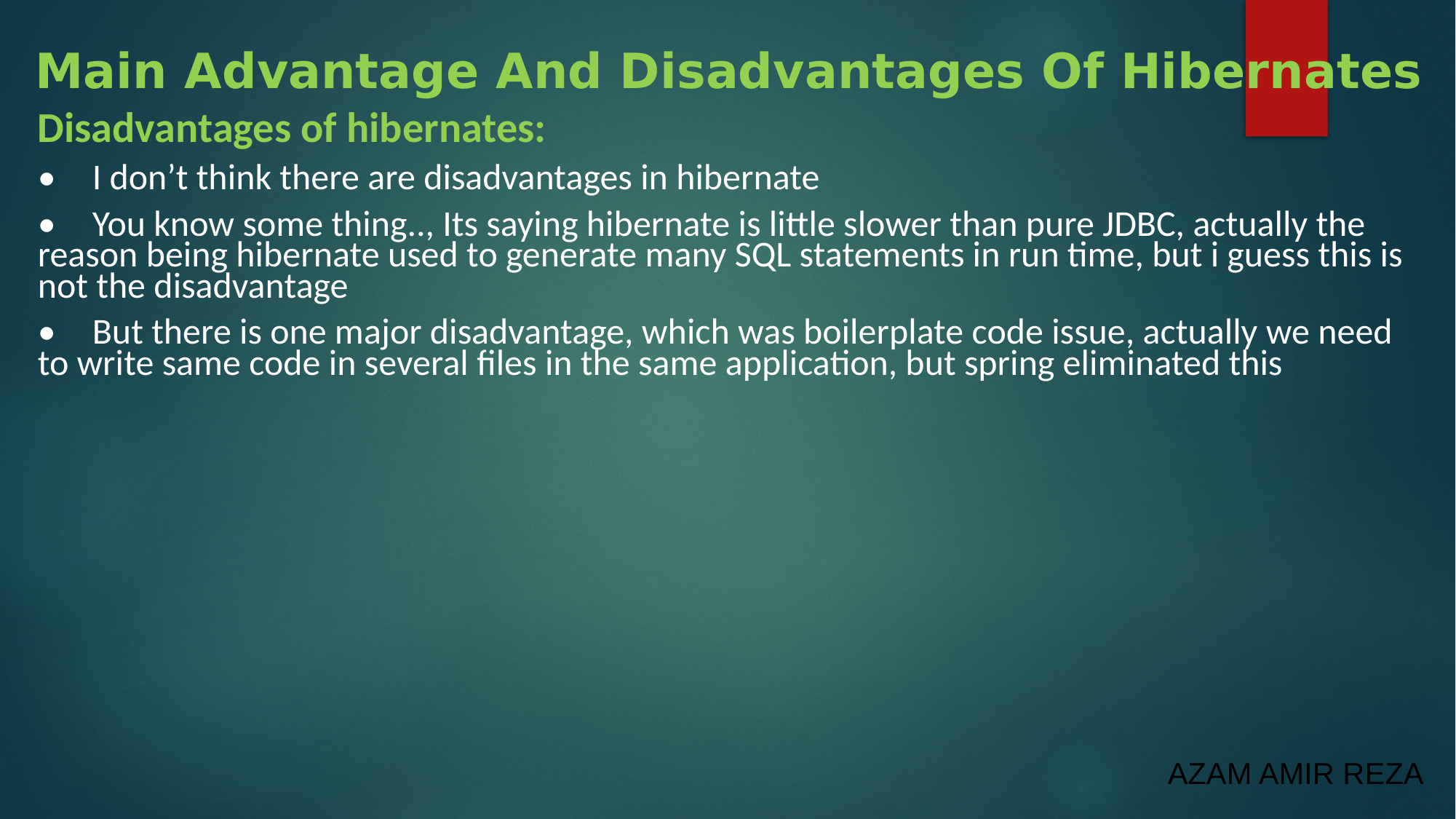

Main Advantage And Disadvantages Of Hibernates
Disadvantages of hibernates:
•	I don’t think there are disadvantages in hibernate
•	You know some thing.., Its saying hibernate is little slower than pure JDBC, actually the reason being hibernate used to generate many SQL statements in run time, but i guess this is not the disadvantage
•	But there is one major disadvantage, which was boilerplate code issue, actually we need to write same code in several files in the same application, but spring eliminated this

AZAM AMIR REZA